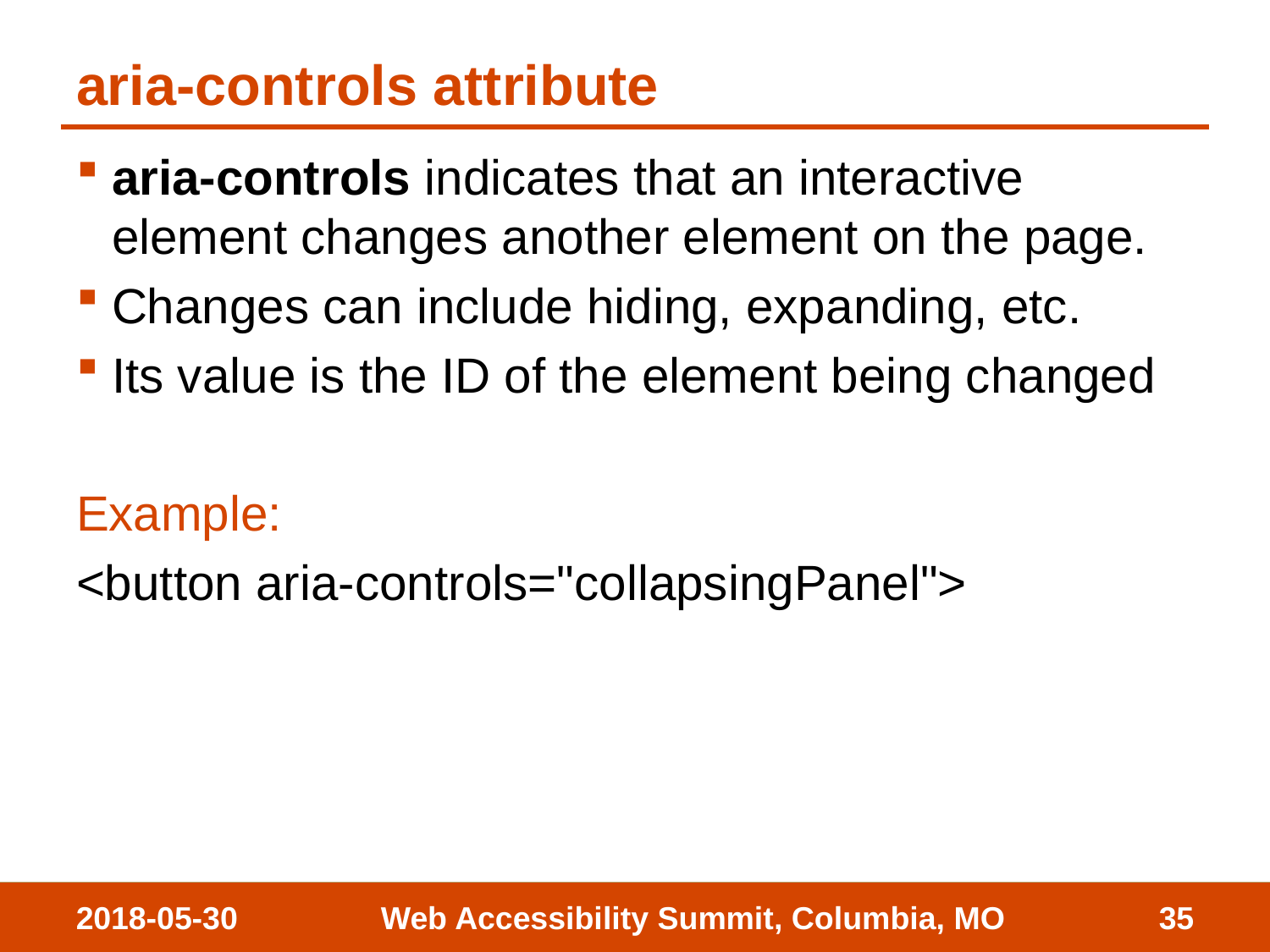

# aria-controls attribute
aria-controls indicates that an interactive element changes another element on the page.
Changes can include hiding, expanding, etc.
Its value is the ID of the element being changed

Example:
<button aria-controls="collapsingPanel">
2018-05-30
Web Accessibility Summit, Columbia, MO
35